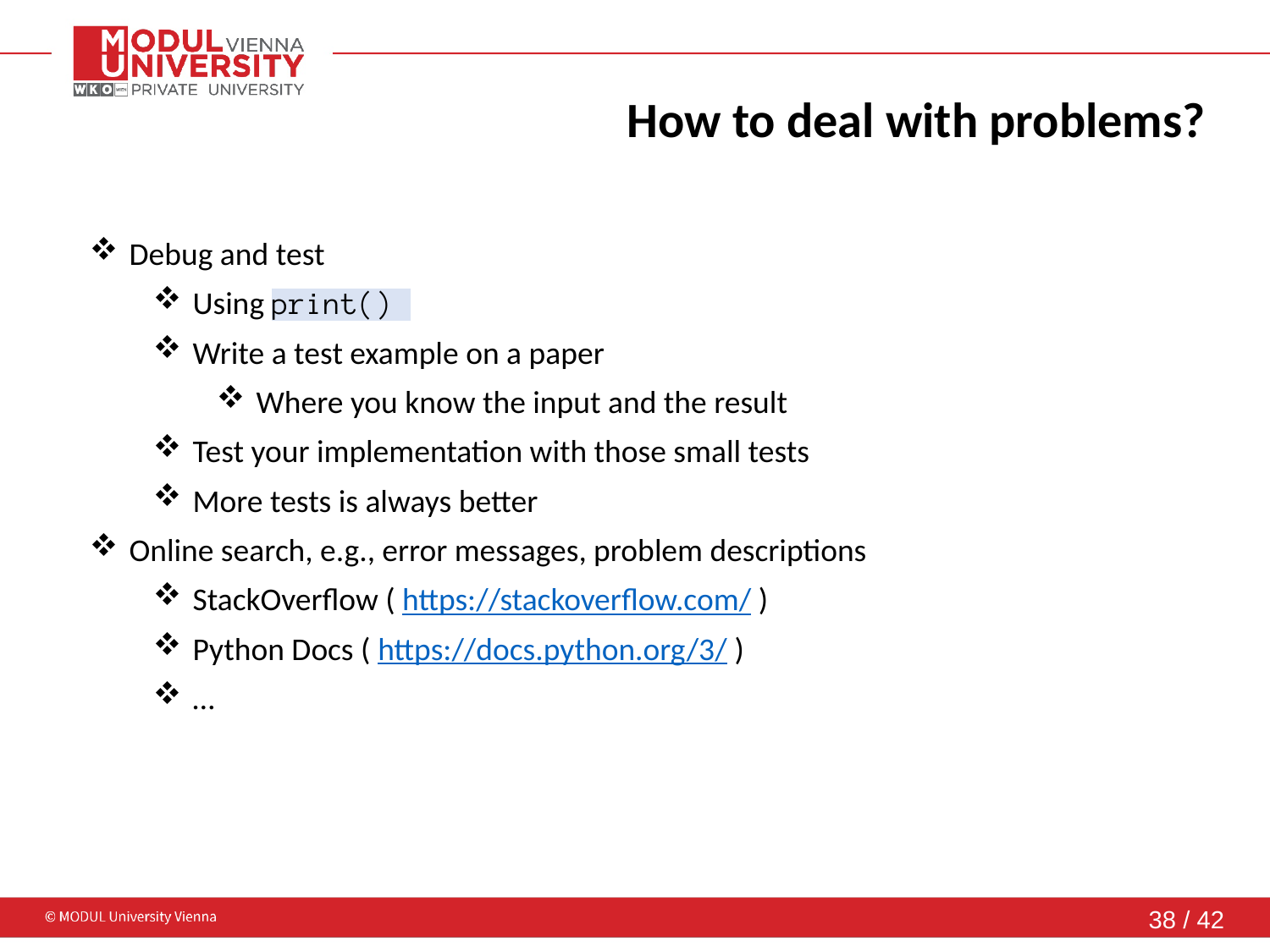

# How to deal with problems?
Debug and test
Using print()
Write a test example on a paper
Where you know the input and the result
Test your implementation with those small tests
More tests is always better
Online search, e.g., error messages, problem descriptions
StackOverflow ( https://stackoverflow.com/ )
Python Docs ( https://docs.python.org/3/ )
…